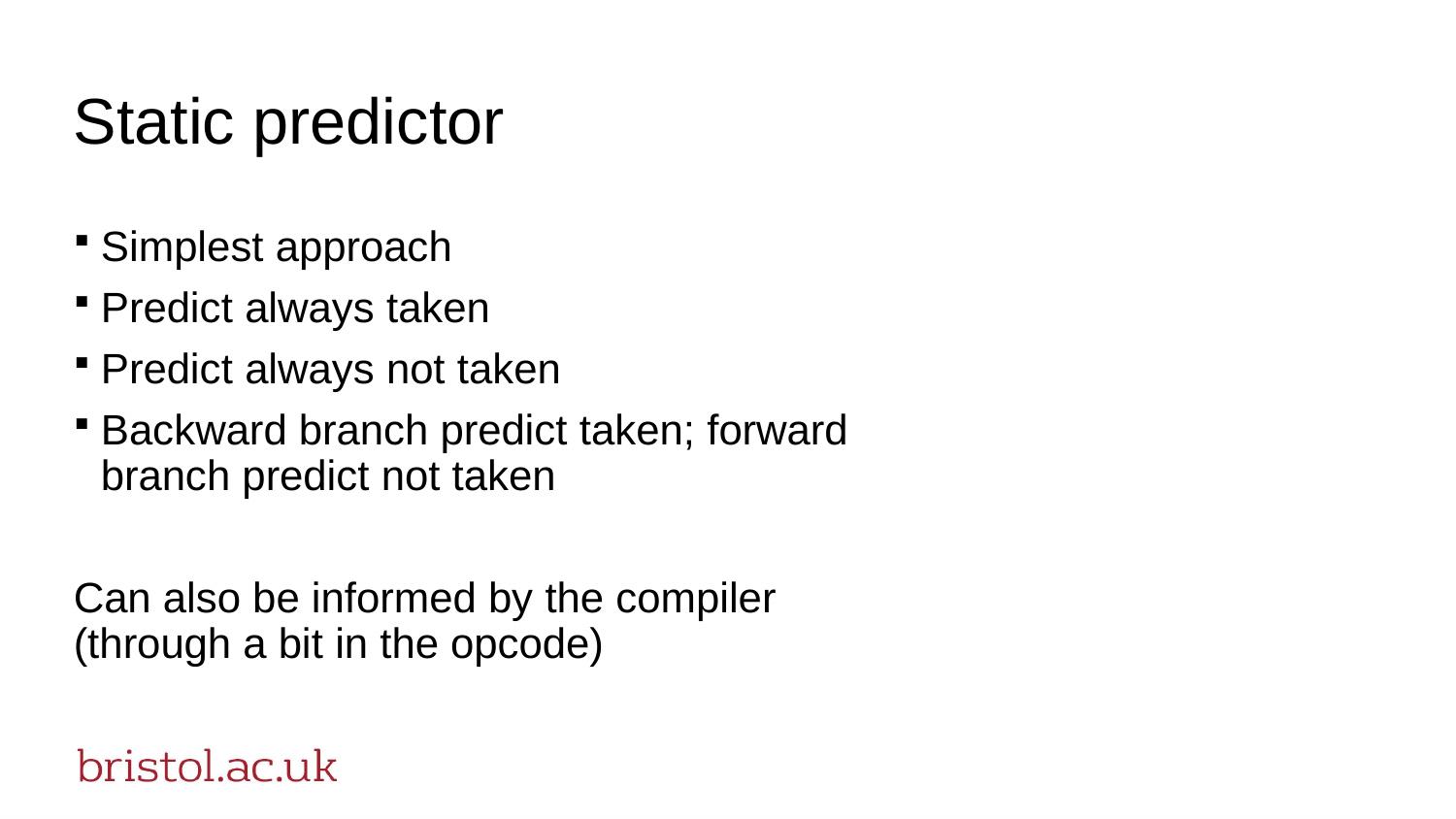

# Static predictor
Simplest approach
Predict always taken
Predict always not taken
Backward branch predict taken; forward
branch predict not taken

Can also be informed by the compiler
(through a bit in the opcode)